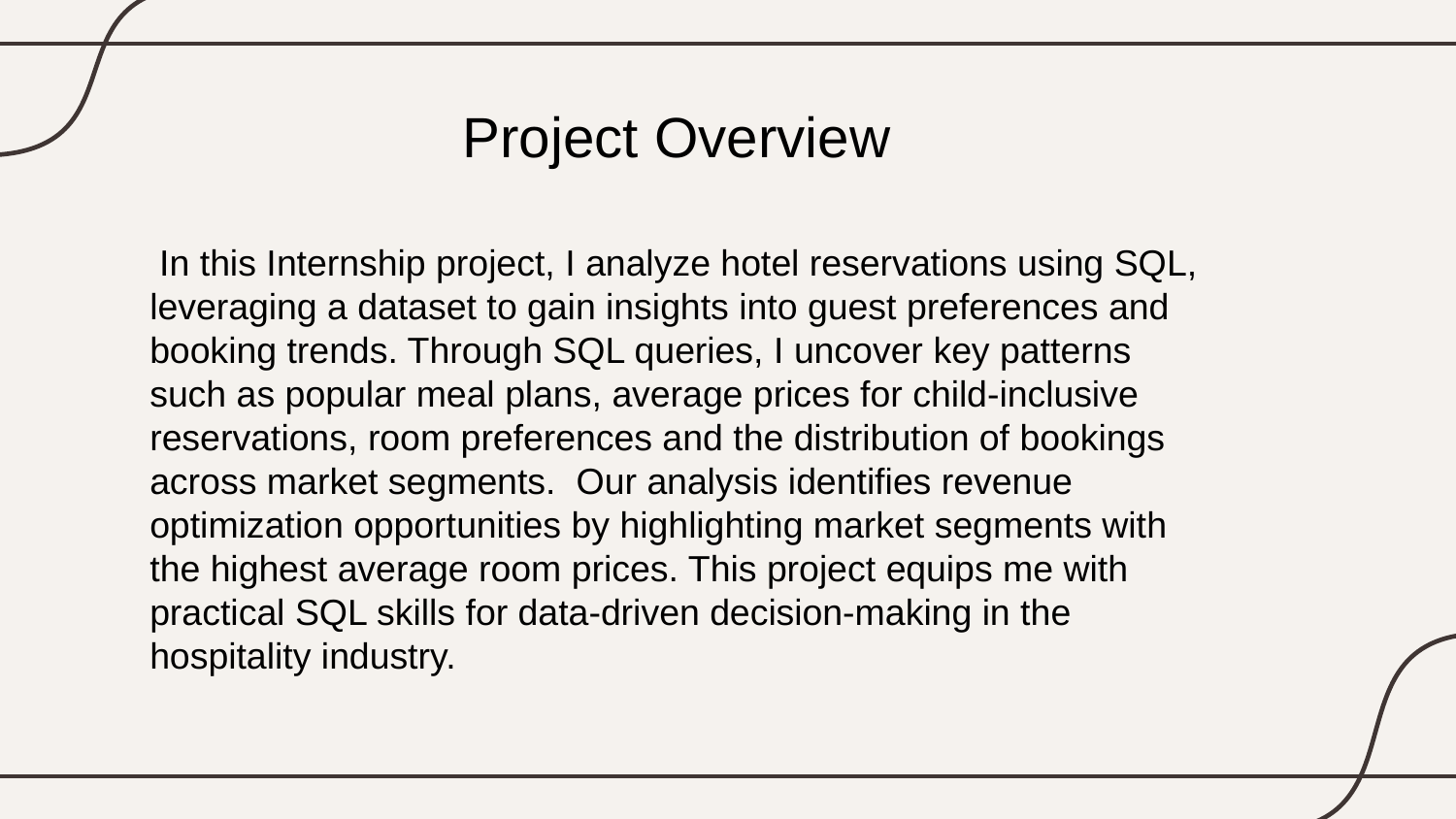

# Project Overview

        In this Internship project, I analyze hotel reservations using SQL, leveraging a dataset to gain insights into guest preferences and booking trends. Through SQL queries, I uncover key patterns such as popular meal plans, average prices for child-inclusive reservations, room preferences and the distribution of bookings across market segments.  Our analysis identifies revenue optimization opportunities by highlighting market segments with the highest average room prices. This project equips me with practical SQL skills for data-driven decision-making in the hospitality industry.